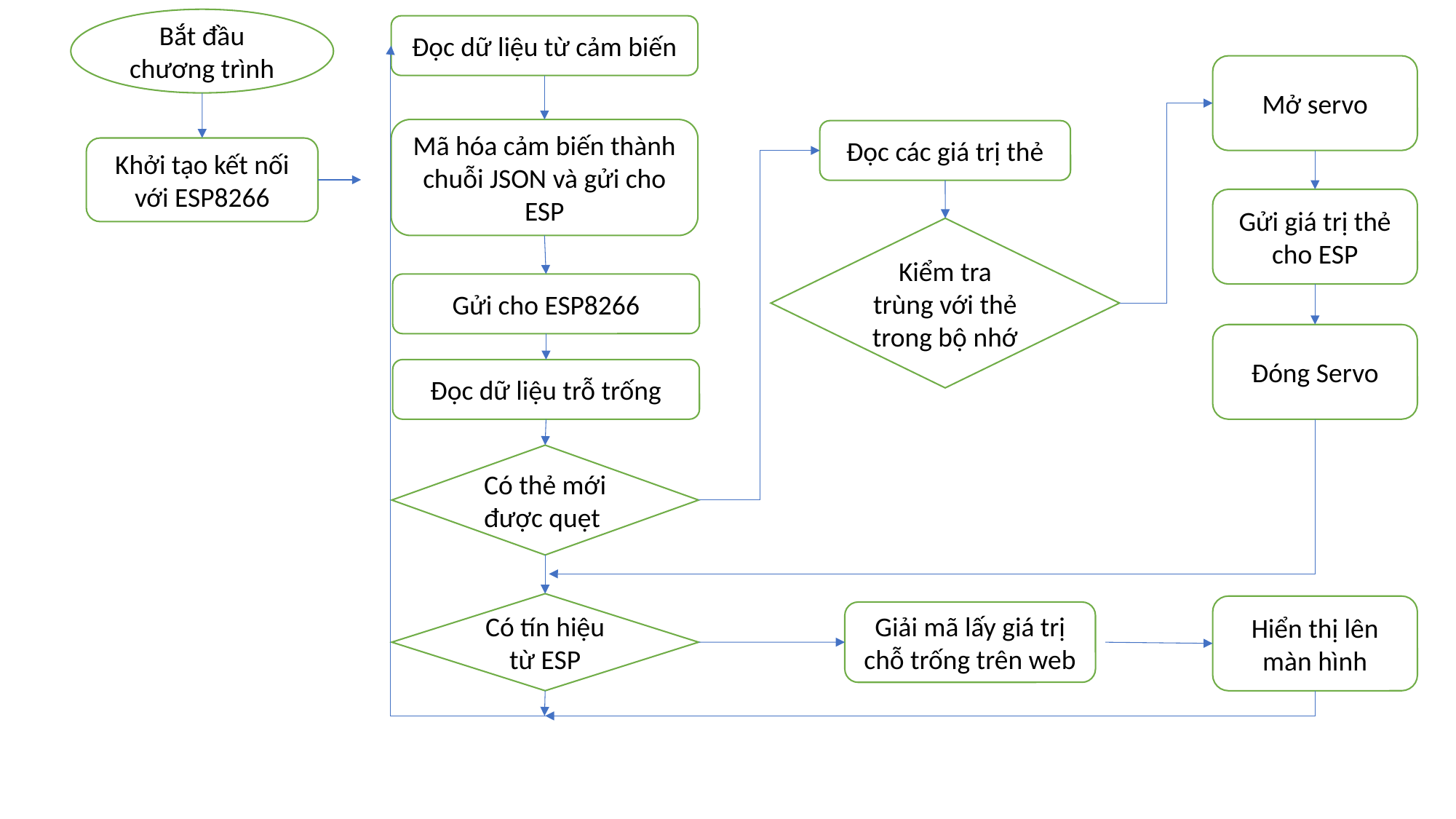

Bắt đầu chương trình
Đọc dữ liệu từ cảm biến
Mở servo
Mã hóa cảm biến thành chuỗi JSON và gửi cho ESP
Đọc các giá trị thẻ
Khởi tạo kết nối với ESP8266
Gửi giá trị thẻ cho ESP
Kiểm tra trùng với thẻ trong bộ nhớ
Gửi cho ESP8266
Đóng Servo
Đọc dữ liệu trỗ trống
Có thẻ mới được quẹt
Có tín hiệu từ ESP
Hiển thị lên màn hình
Giải mã lấy giá trị chỗ trống trên web